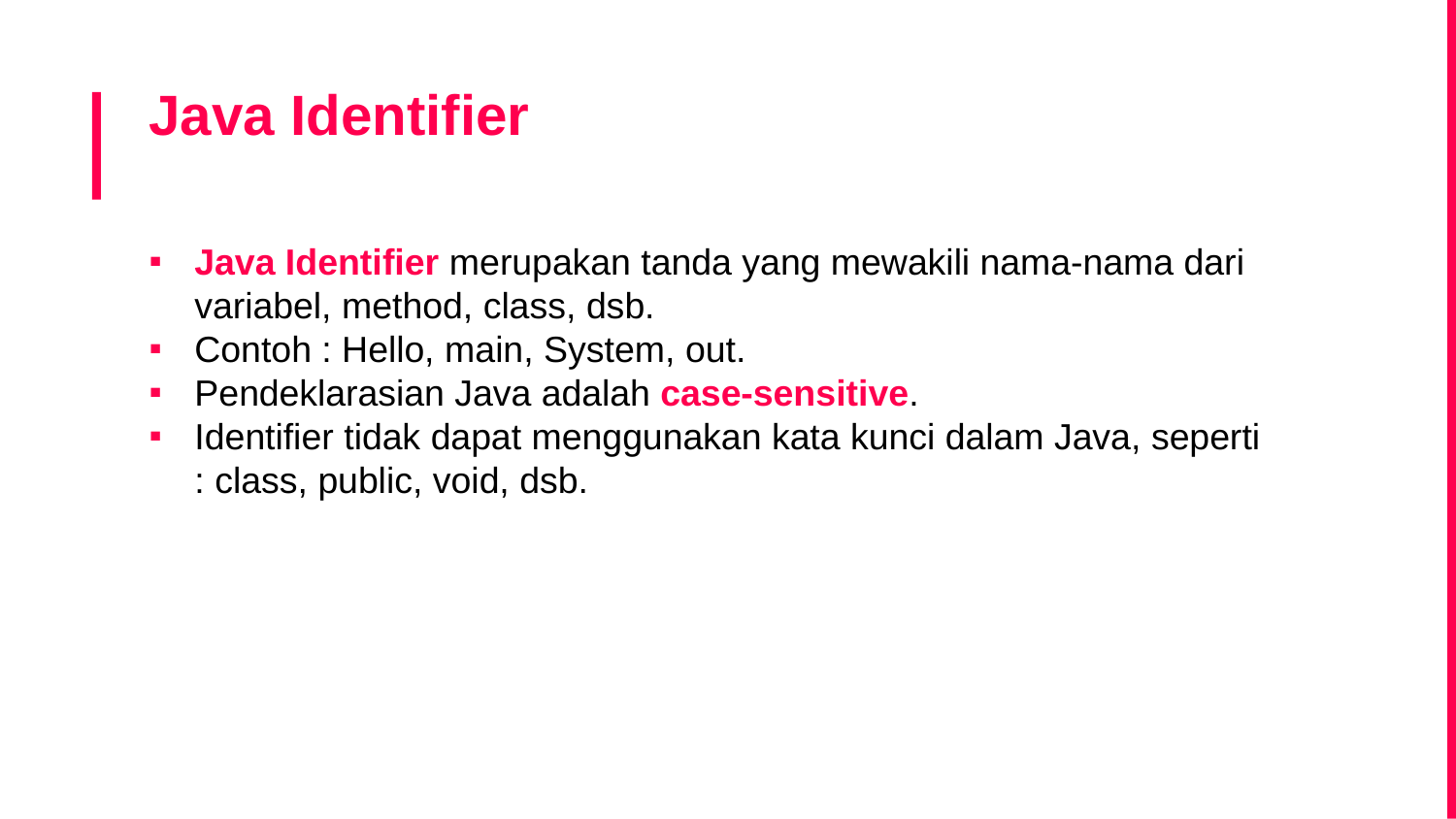

Java Identifier
Java Identifier merupakan tanda yang mewakili nama-nama dari variabel, method, class, dsb.
Contoh : Hello, main, System, out.
Pendeklarasian Java adalah case-sensitive.
Identifier tidak dapat menggunakan kata kunci dalam Java, seperti : class, public, void, dsb.